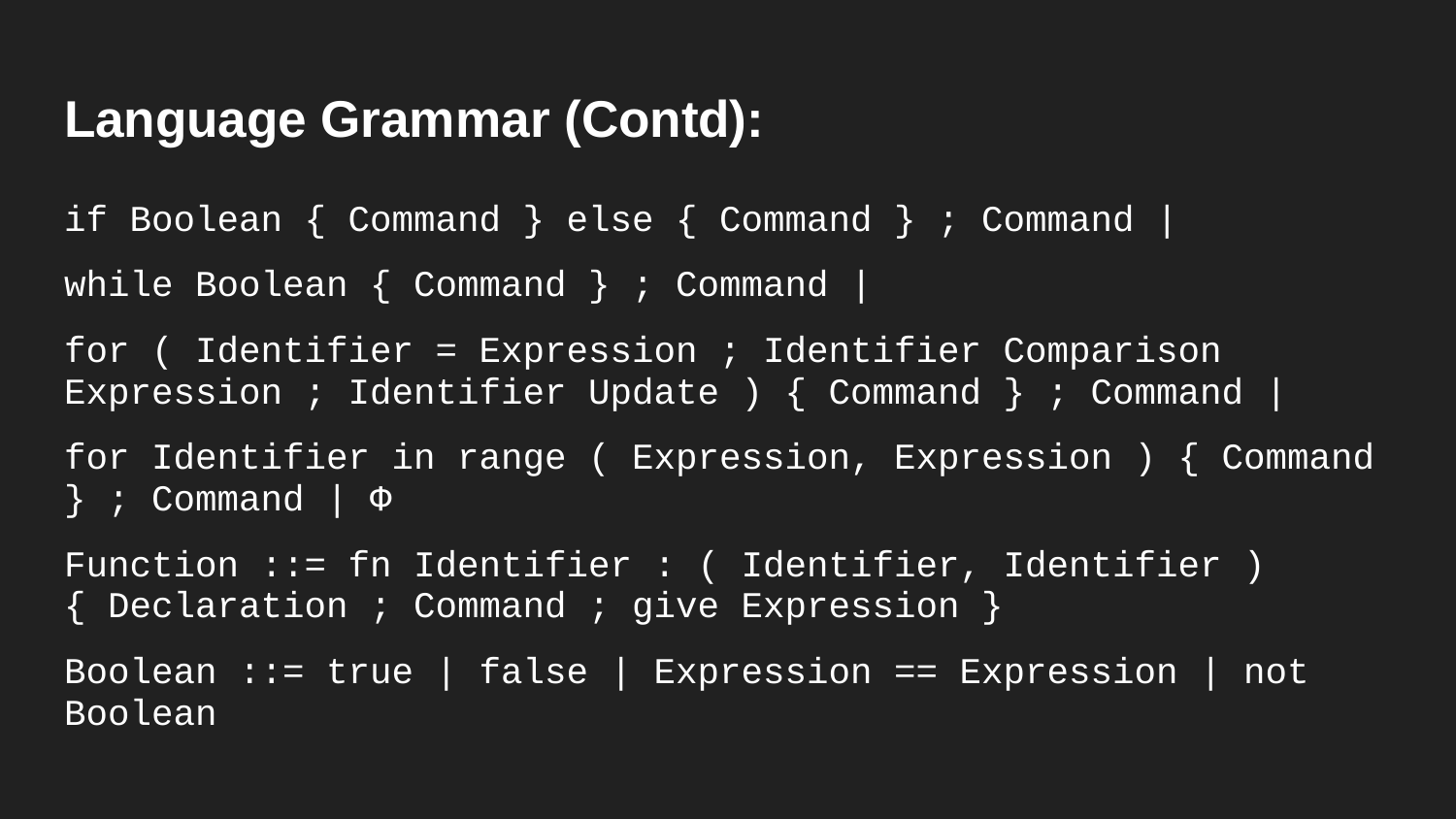

# Language Grammar (Contd):

if Boolean { Command } else { Command } ; Command |
while Boolean { Command } ; Command |
for ( Identifier = Expression ; Identifier Comparison Expression ; Identifier Update ) { Command } ; Command |
for Identifier in range ( Expression, Expression ) { Command } ; Command | Φ
Function ::= fn Identifier : ( Identifier, Identifier ) { Declaration ; Command ; give Expression }
Boolean ::= true | false | Expression == Expression | not Boolean